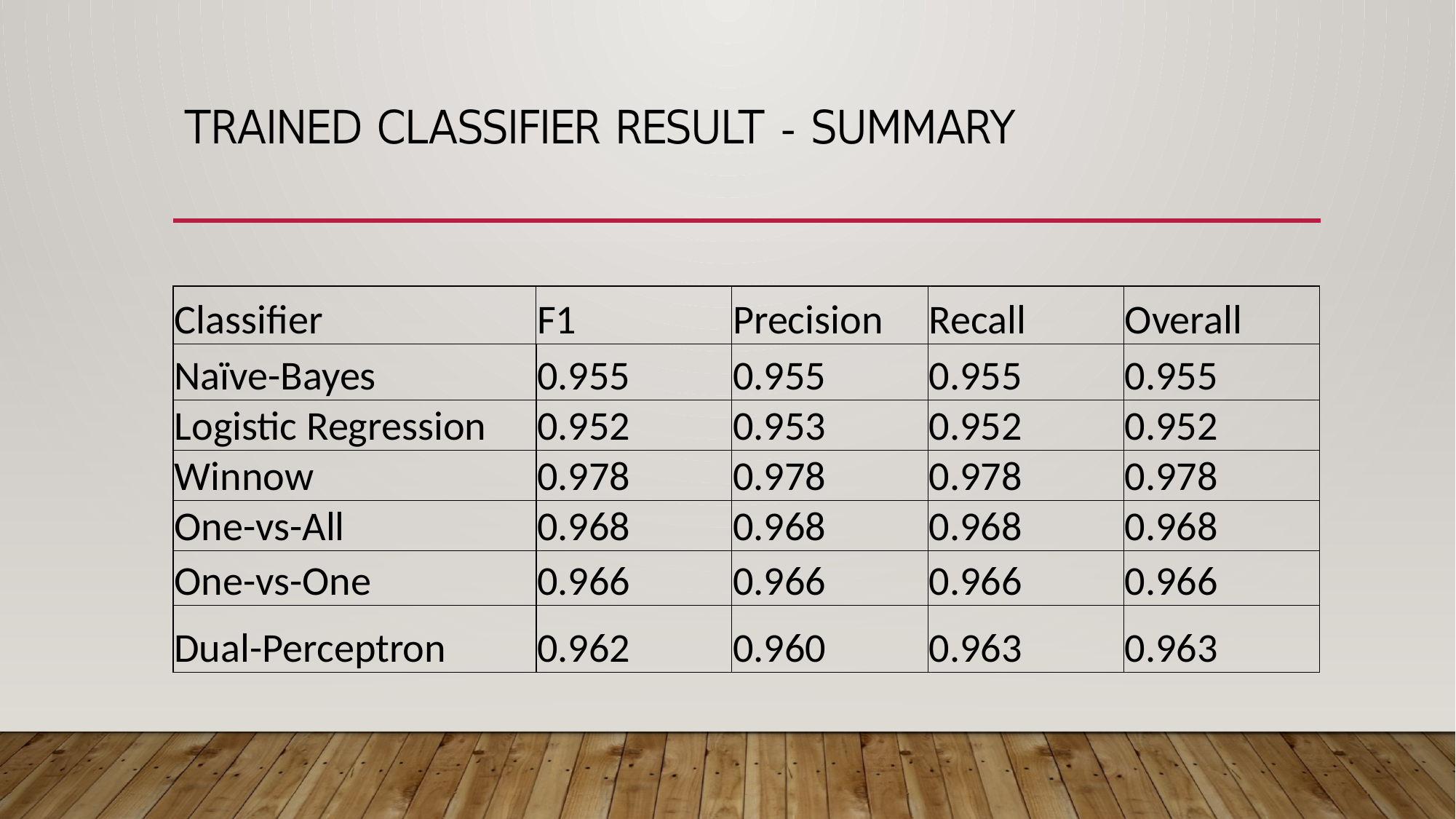

# Trained Classifier Result - Summary
| Classifier | F1 | Precision | Recall | Overall |
| --- | --- | --- | --- | --- |
| Naïve-Bayes | 0.955 | 0.955 | 0.955 | 0.955 |
| Logistic Regression | 0.952 | 0.953 | 0.952 | 0.952 |
| Winnow | 0.978 | 0.978 | 0.978 | 0.978 |
| One-vs-All | 0.968 | 0.968 | 0.968 | 0.968 |
| One-vs-One | 0.966 | 0.966 | 0.966 | 0.966 |
| Dual-Perceptron | 0.962 | 0.960 | 0.963 | 0.963 |